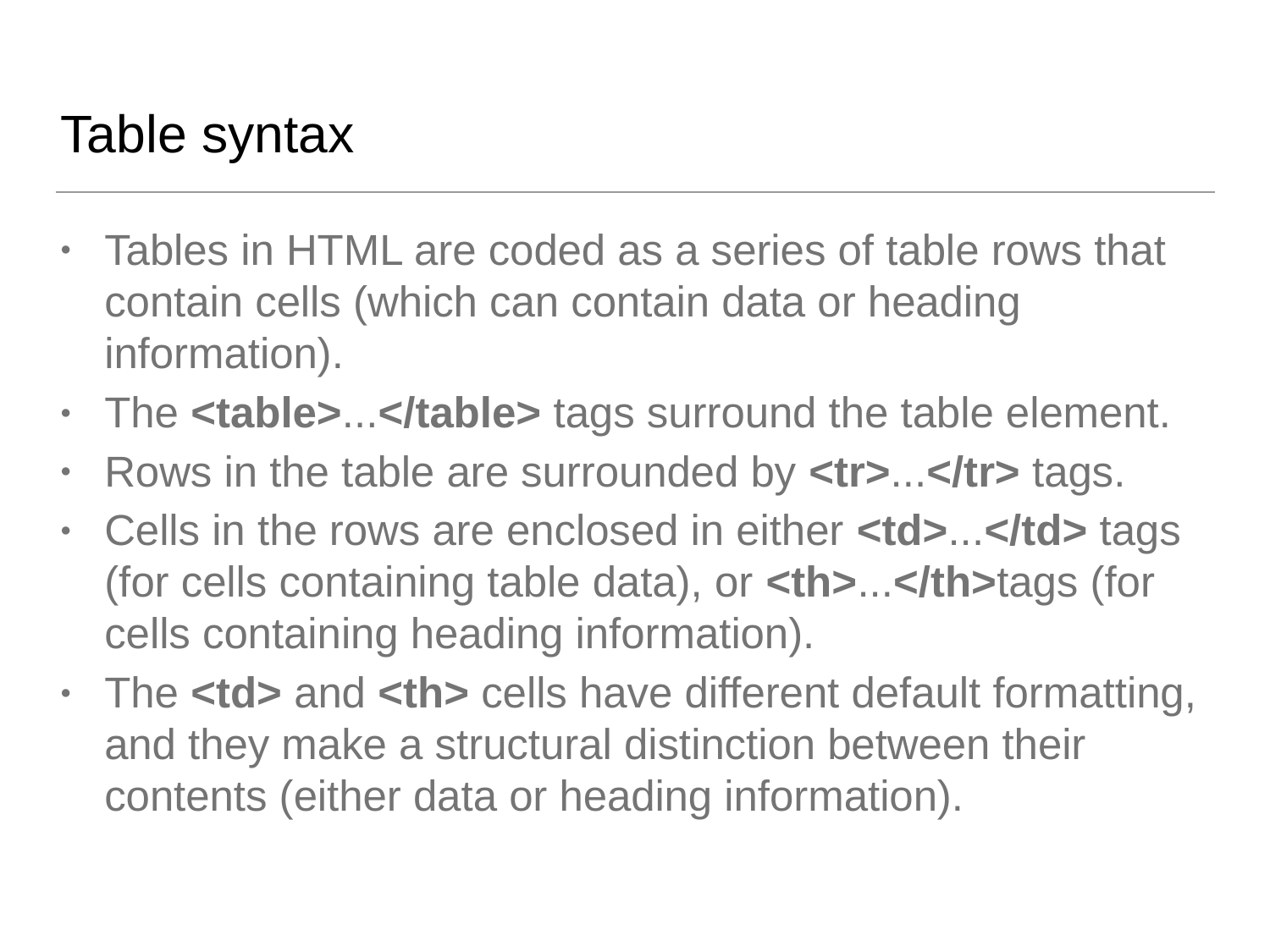

# Table syntax
Tables in HTML are coded as a series of table rows that contain cells (which can contain data or heading information).
The <table>...</table> tags surround the table element.
Rows in the table are surrounded by <tr>...</tr> tags.
Cells in the rows are enclosed in either <td>...</td> tags (for cells containing table data), or <th>...</th>tags (for cells containing heading information).
The <td> and <th> cells have different default formatting, and they make a structural distinction between their contents (either data or heading information).